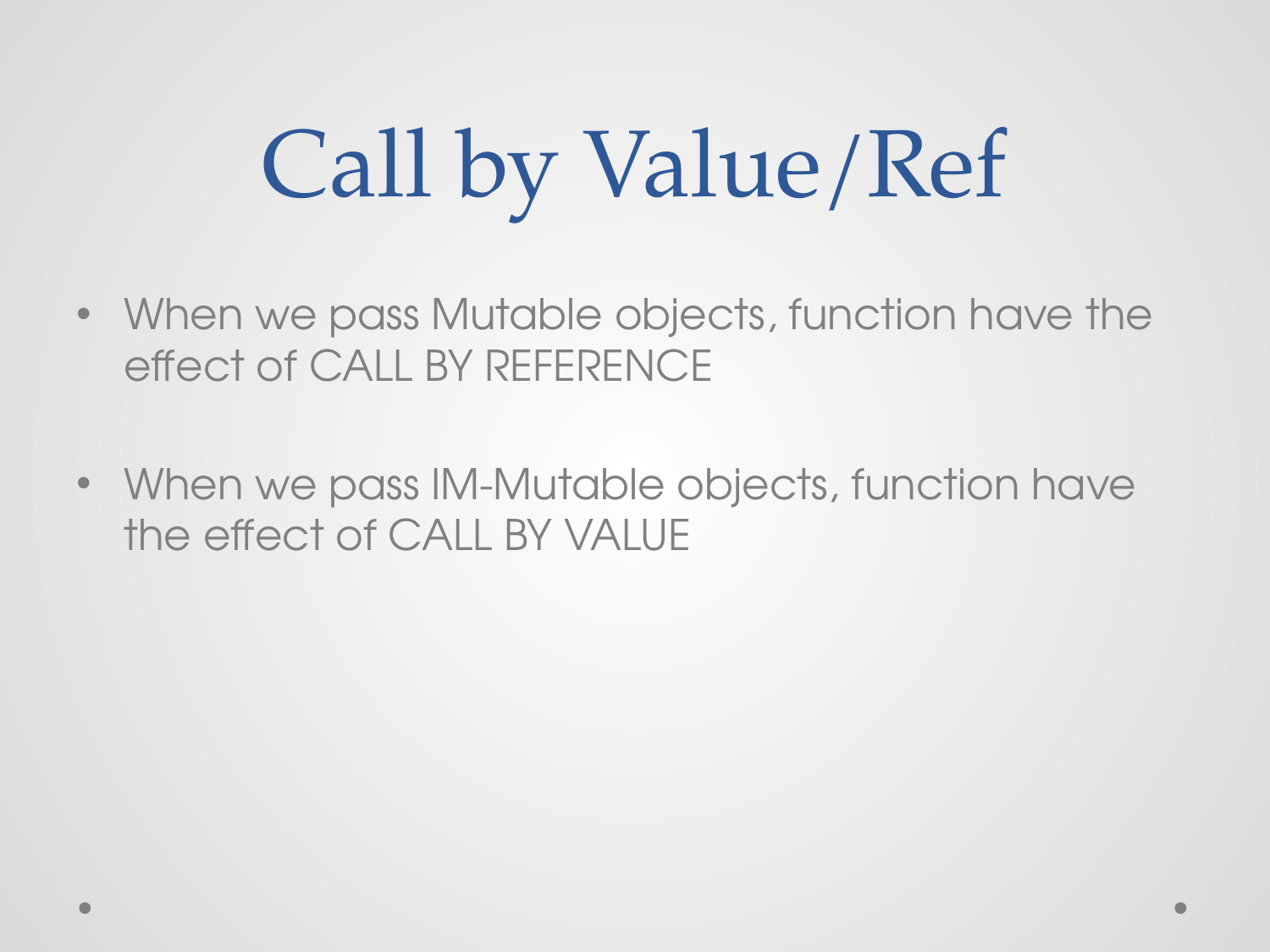

# Call by Value/Ref

When we pass Mutable objects, function have the effect of CALL BY REFERENCE

When we pass IM-Mutable objects, function have the effect of CALL BY VALUE